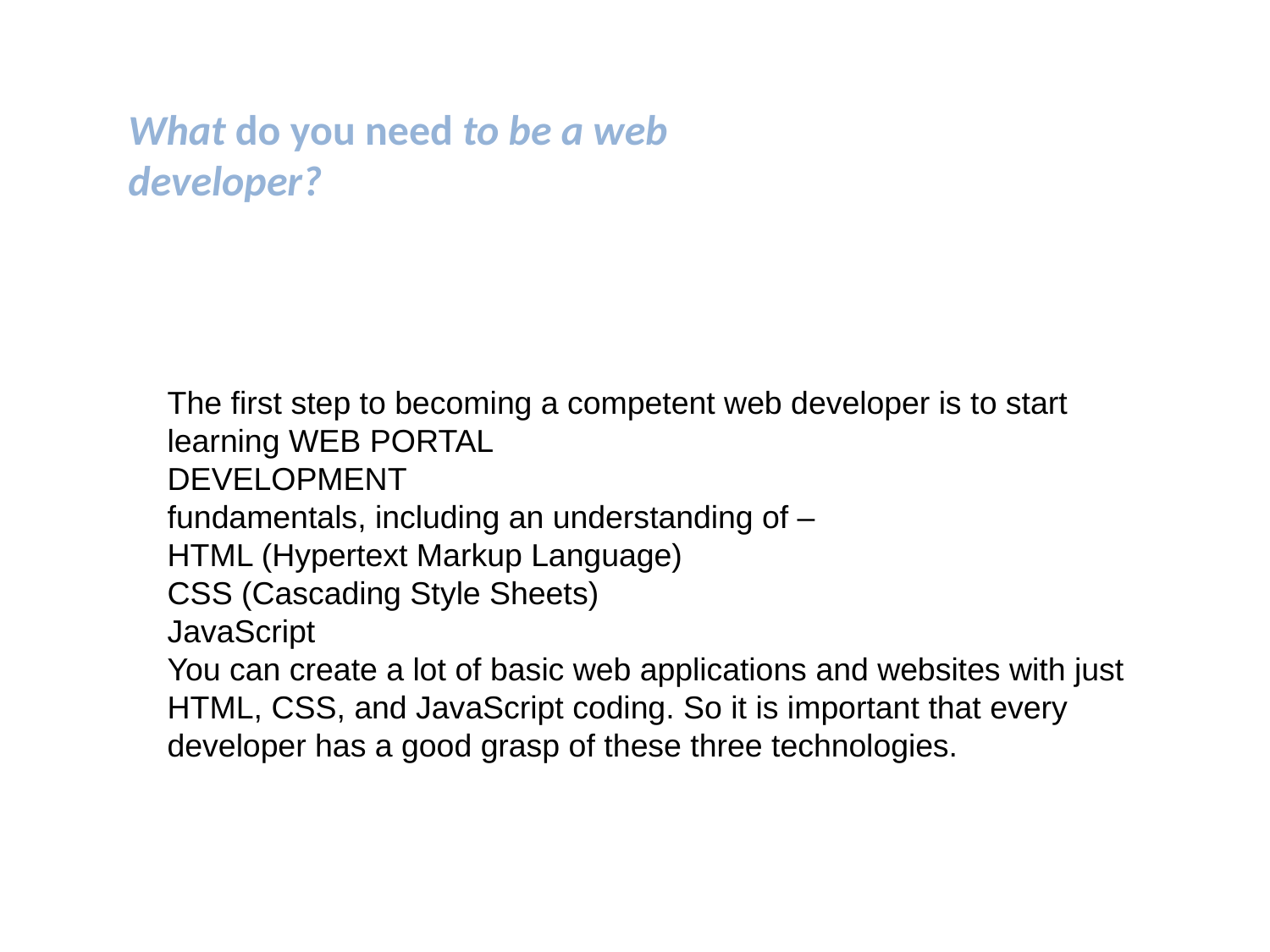

What do you need to be a web developer?

The first step to becoming a competent web developer is to start learning WEB PORTAL
DEVELOPMENT
fundamentals, including an understanding of –
HTML (Hypertext Markup Language)
CSS (Cascading Style Sheets)
JavaScript
You can create a lot of basic web applications and websites with just HTML, CSS, and JavaScript coding. So it is important that every developer has a good grasp of these three technologies.